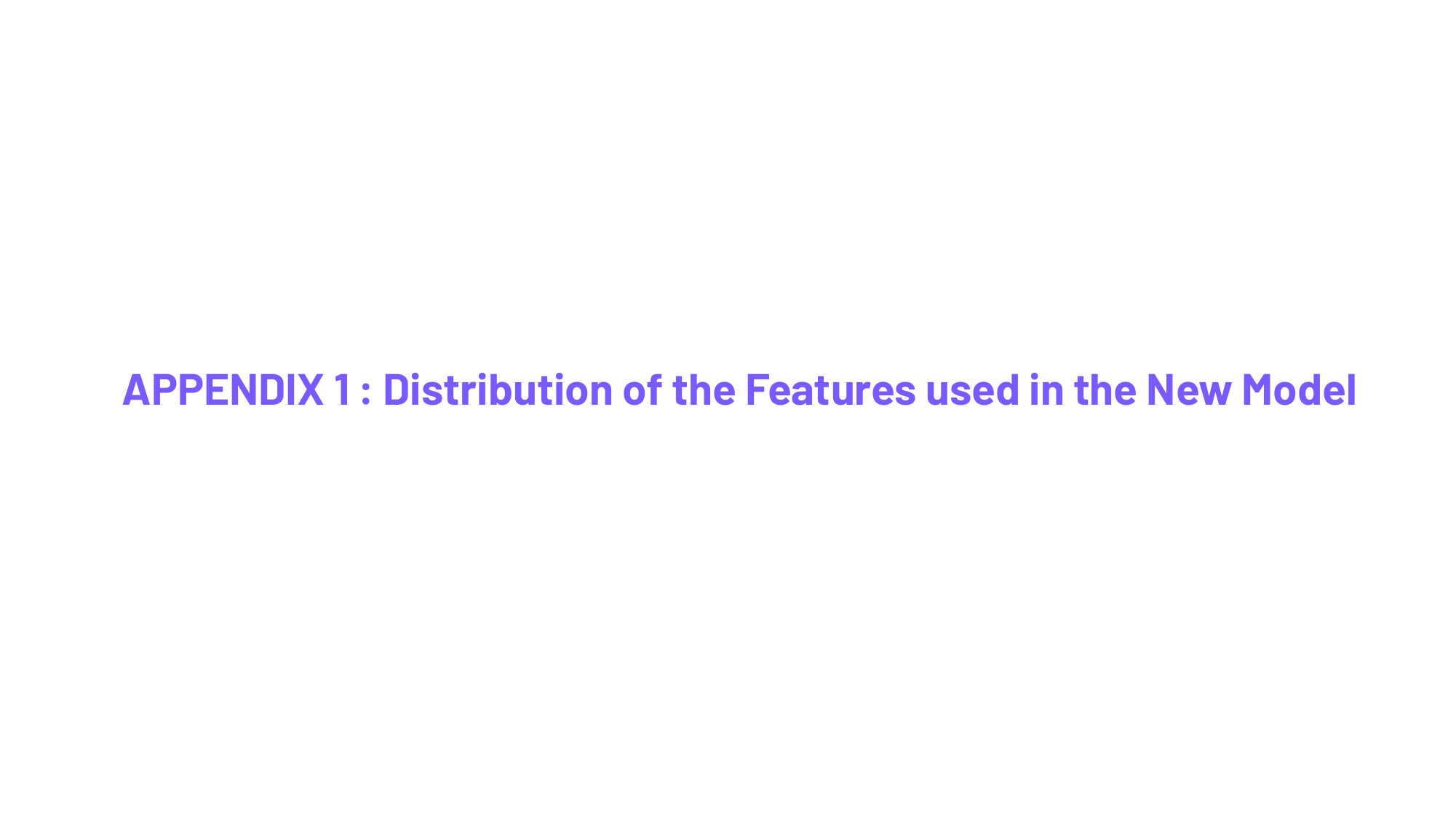

# APPENDIX 1 : Distribution of the Features used in the New Model